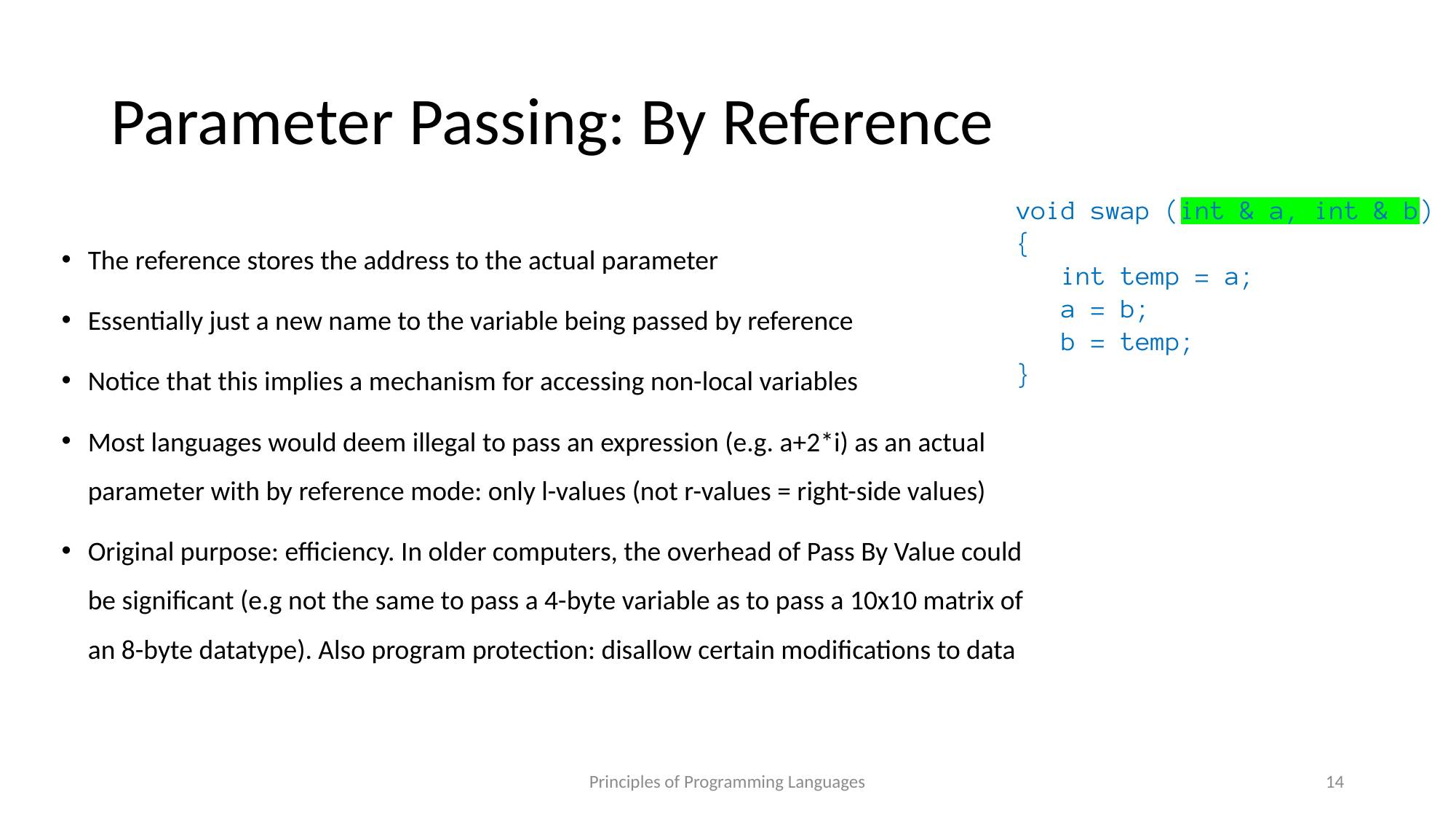

# Parameter Passing: By Reference
void swap (int & a, int & b)
{
   int temp = a;
   a = b;
   b = temp;
}
The reference stores the address to the actual parameter
Essentially just a new name to the variable being passed by reference
Notice that this implies a mechanism for accessing non-local variables
Most languages would deem illegal to pass an expression (e.g. a+2*i) as an actual parameter with by reference mode: only l-values (not r-values = right-side values)
Original purpose: efficiency. In older computers, the overhead of Pass By Value could be significant (e.g not the same to pass a 4-byte variable as to pass a 10x10 matrix of an 8-byte datatype). Also program protection: disallow certain modifications to data
Principles of Programming Languages
14